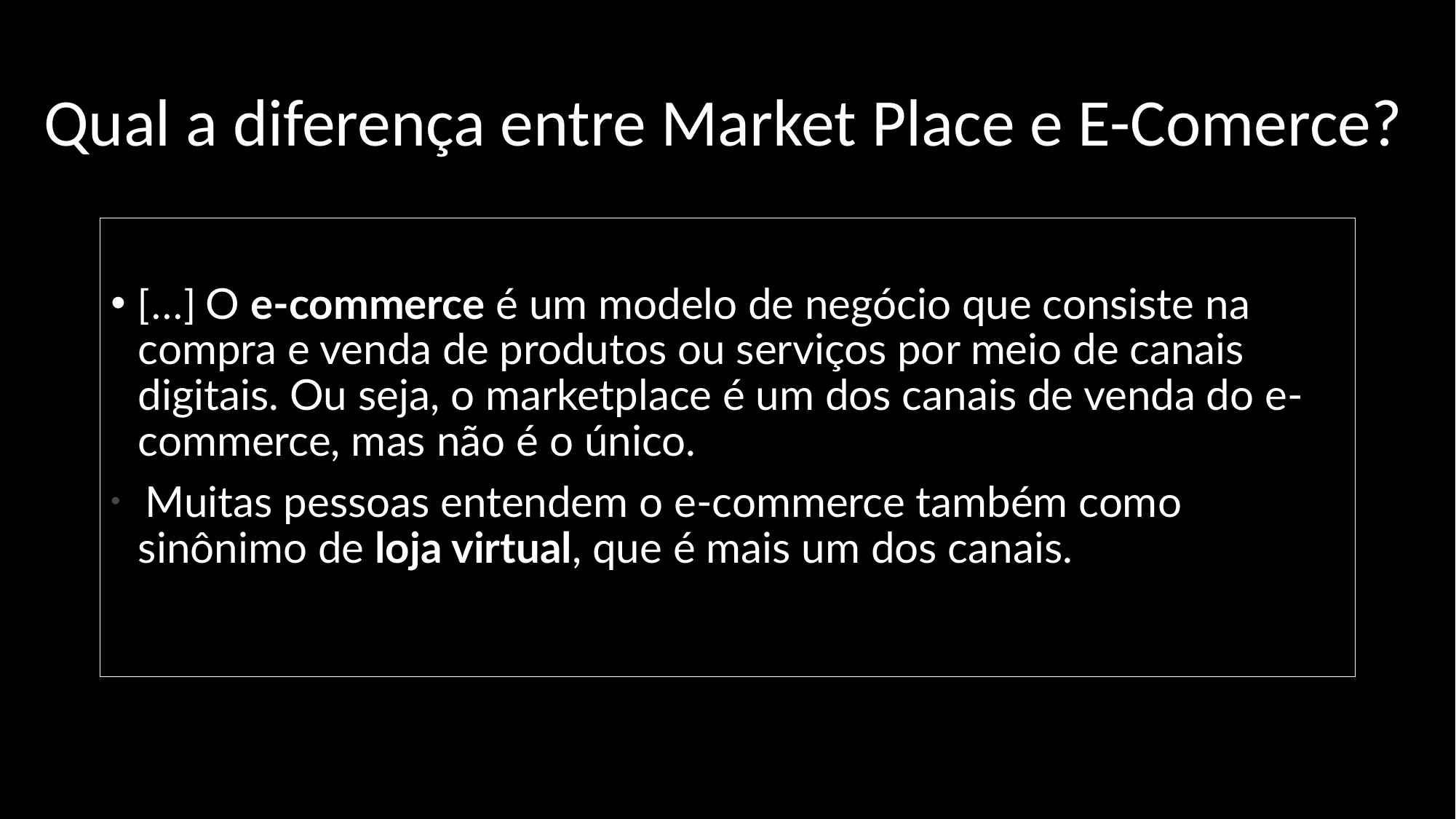

# Qual a diferença entre Market Place e E-Comerce?

[...] O e-commerce é um modelo de negócio que consiste na compra e venda de produtos ou serviços por meio de canais digitais. Ou seja, o marketplace é um dos canais de venda do e-commerce, mas não é o único.
 Muitas pessoas entendem o e-commerce também como sinônimo de loja virtual, que é mais um dos canais.